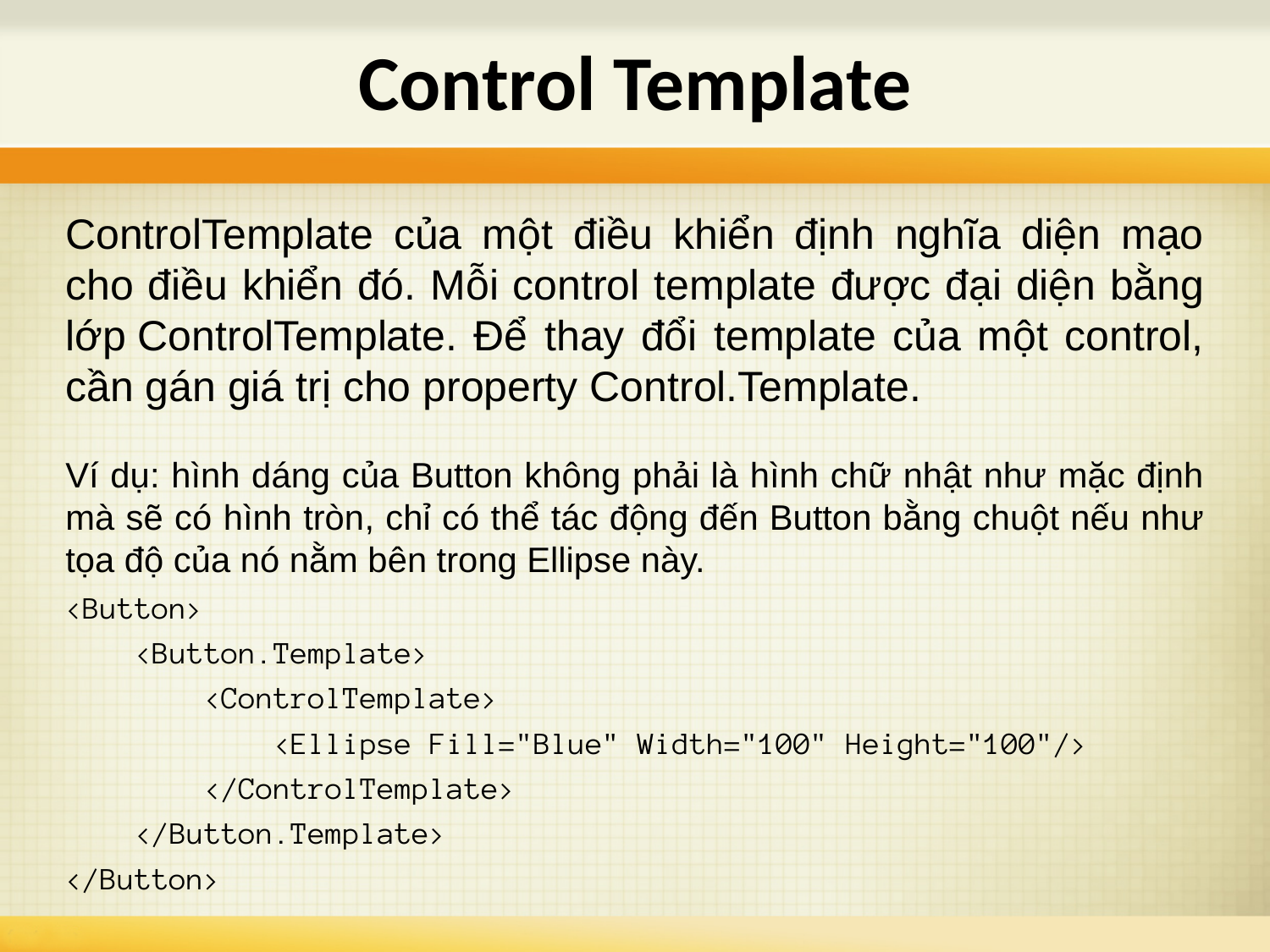

# Control Template
ControlTemplate của một điều khiển định nghĩa diện mạo cho điều khiển đó. Mỗi control template được đại diện bằng lớp ControlTemplate. Để thay đổi template của một control, cần gán giá trị cho property Control.Template.
Ví dụ: hình dáng của Button không phải là hình chữ nhật như mặc định mà sẽ có hình tròn, chỉ có thể tác động đến Button bằng chuột nếu như tọa độ của nó nằm bên trong Ellipse này.
<Button>
    <Button.Template>
        <ControlTemplate>
            <Ellipse Fill="Blue" Width="100" Height="100"/>
        </ControlTemplate>
    </Button.Template>
</Button>